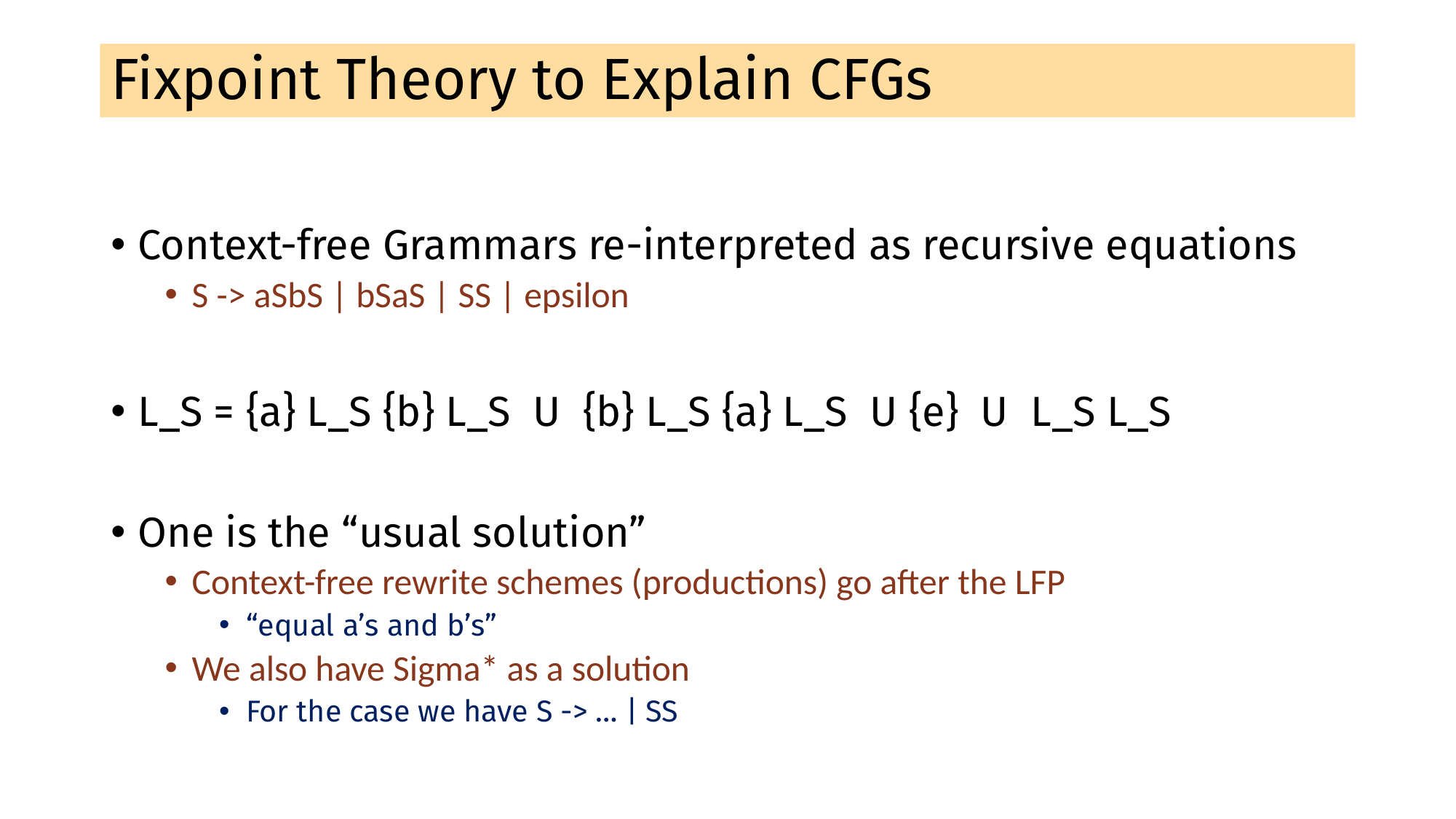

# Fixpoint Theory to Explain CFGs
Context-free Grammars re-interpreted as recursive equations
S -> aSbS | bSaS | SS | epsilon

L_S = {a} L_S {b} L_S  U  {b} L_S {a} L_S  U {e}  U  L_S L_S

One is the “usual solution”
Context-free rewrite schemes (productions) go after the LFP
“equal a’s and b’s”
We also have Sigma* as a solution
For the case we have S -> … | SS